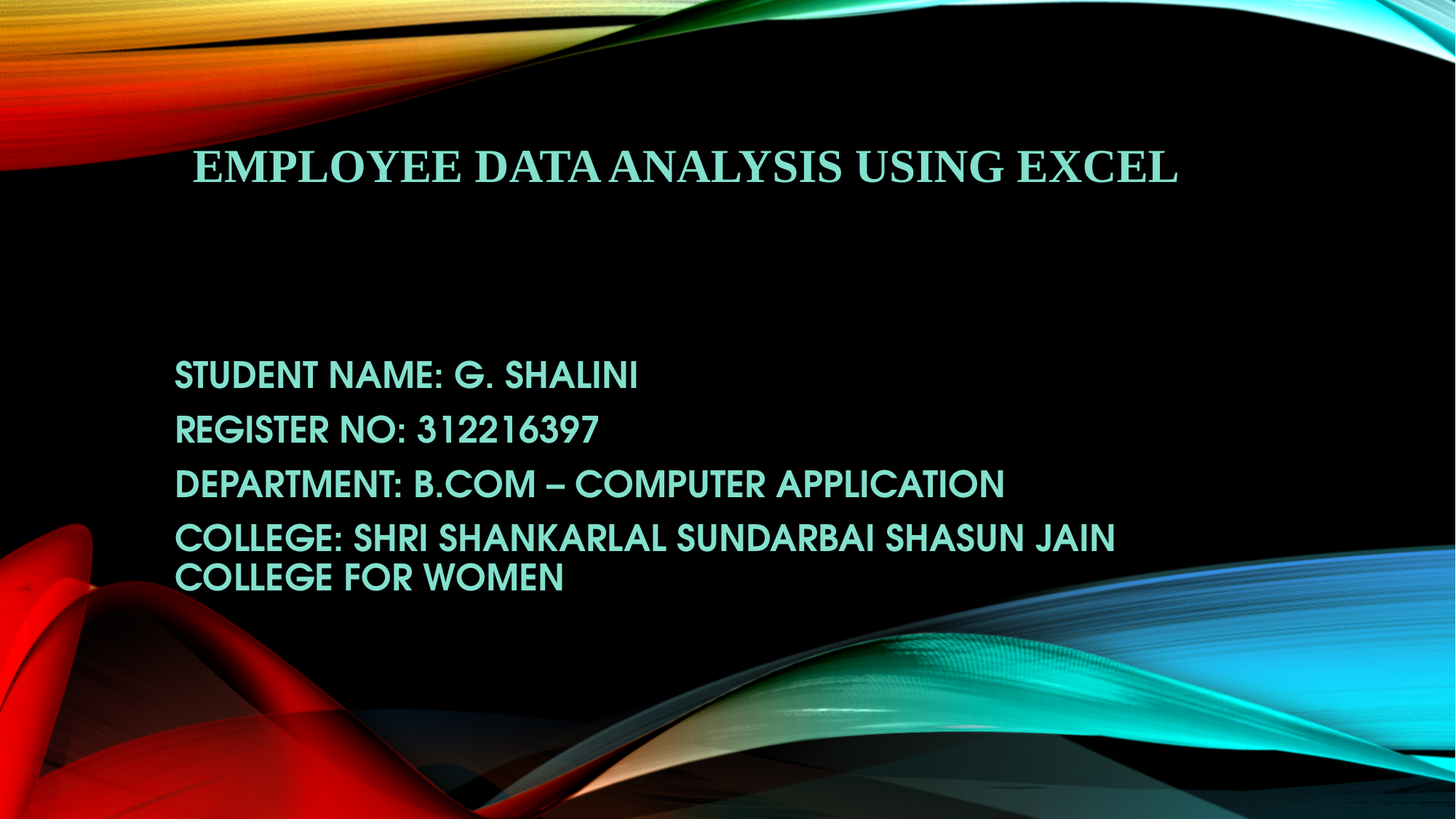

# Employee Data Analysis using Excel
STUDENT NAME: G. SHALINI
REGISTER NO: 312216397
DEPARTMENT: B.COM – COMPUTER APPLICATION
COLLEGE: SHRI SHANKARLAL SUNDARBAI SHASUN JAIN COLLEGE FOR WOMEN